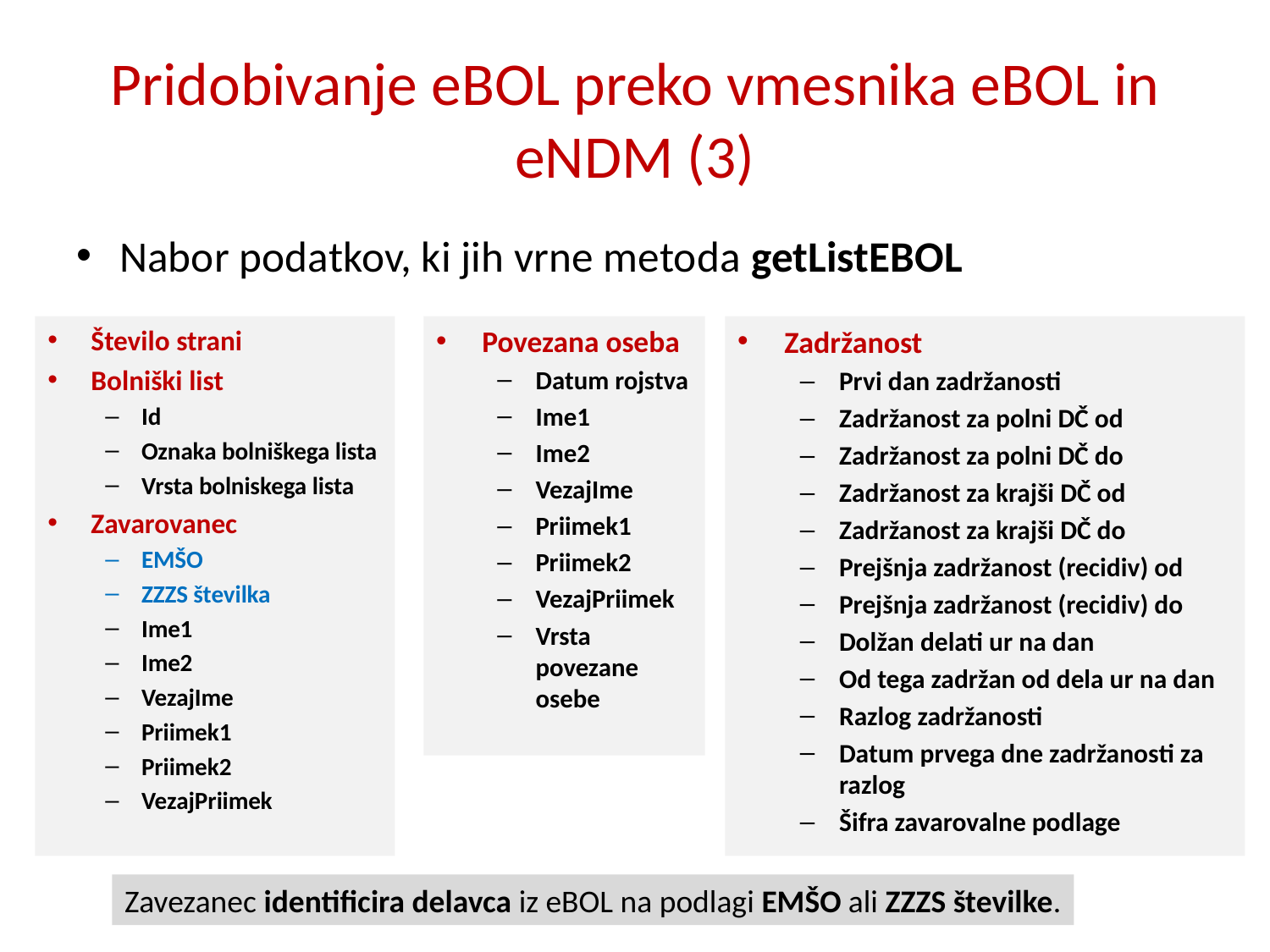

# Pridobivanje eBOL preko vmesnika eBOL in eNDM (3)
Nabor podatkov, ki jih vrne metoda getListEBOL

Število strani
Bolniški list
Id
Oznaka bolniškega lista
Vrsta bolniskega lista
Zavarovanec
EMŠO
ZZZS številka
Ime1
Ime2
VezajIme
Priimek1
Priimek2
VezajPriimek

Zadržanost
Prvi dan zadržanosti
Zadržanost za polni DČ od
Zadržanost za polni DČ do
Zadržanost za krajši DČ od
Zadržanost za krajši DČ do
Prejšnja zadržanost (recidiv) od
Prejšnja zadržanost (recidiv) do
Dolžan delati ur na dan
Od tega zadržan od dela ur na dan
Razlog zadržanosti
Datum prvega dne zadržanosti za razlog
Šifra zavarovalne podlage
Povezana oseba
Datum rojstva
Ime1
Ime2
VezajIme
Priimek1
Priimek2
VezajPriimek
Vrsta povezane osebe
Zavezanec identificira delavca iz eBOL na podlagi EMŠO ali ZZZS številke.